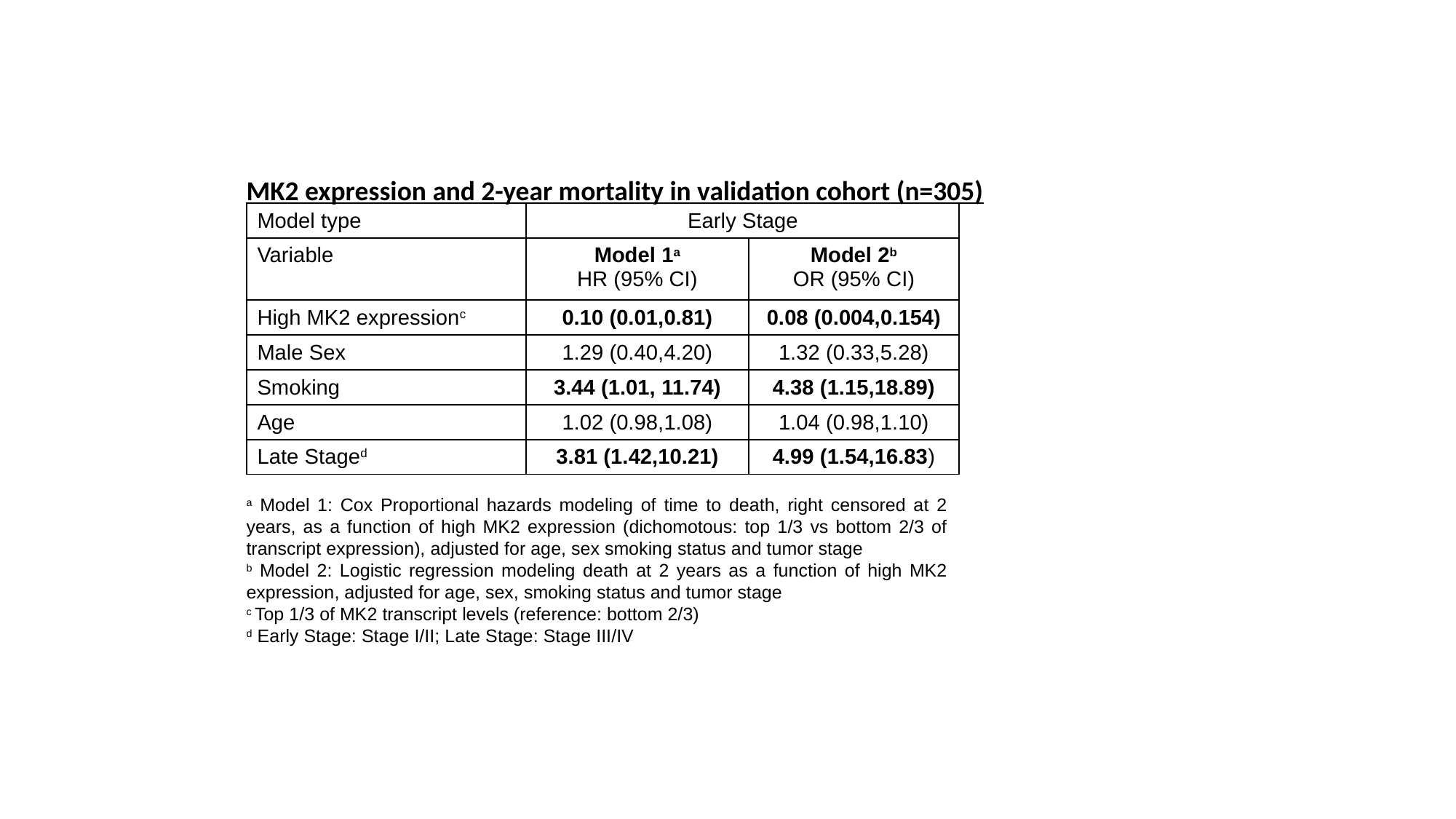

MK2 expression and 2-year mortality in validation cohort (n=305)
| Model type | Early Stage |  |
| --- | --- | --- |
| Variable | Model 1a HR (95% CI) | Model 2b OR (95% CI) |
| High MK2 expressionc | 0.10 (0.01,0.81) | 0.08 (0.004,0.154) |
| Male Sex | 1.29 (0.40,4.20) | 1.32 (0.33,5.28) |
| Smoking | 3.44 (1.01, 11.74) | 4.38 (1.15,18.89) |
| Age | 1.02 (0.98,1.08) | 1.04 (0.98,1.10) |
| Late Staged | 3.81 (1.42,10.21) | 4.99 (1.54,16.83) |
a Model 1: Cox Proportional hazards modeling of time to death, right censored at 2 years, as a function of high MK2 expression (dichomotous: top 1/3 vs bottom 2/3 of transcript expression), adjusted for age, sex smoking status and tumor stage
b Model 2: Logistic regression modeling death at 2 years as a function of high MK2 expression, adjusted for age, sex, smoking status and tumor stage
c Top 1/3 of MK2 transcript levels (reference: bottom 2/3)
d Early Stage: Stage I/II; Late Stage: Stage III/IV